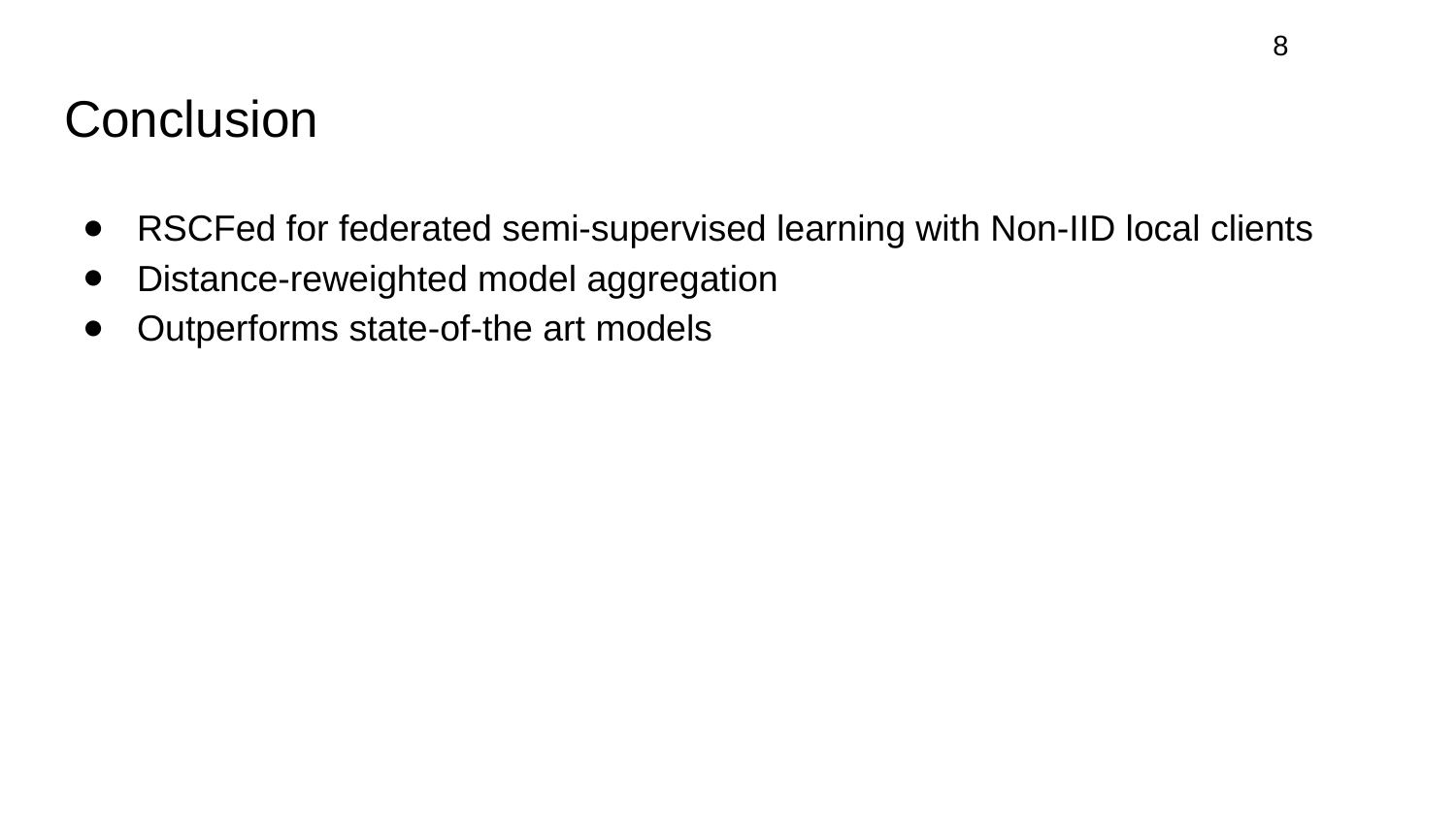

8
# Conclusion
RSCFed for federated semi-supervised learning with Non-IID local clients
Distance-reweighted model aggregation
Outperforms state-of-the art models